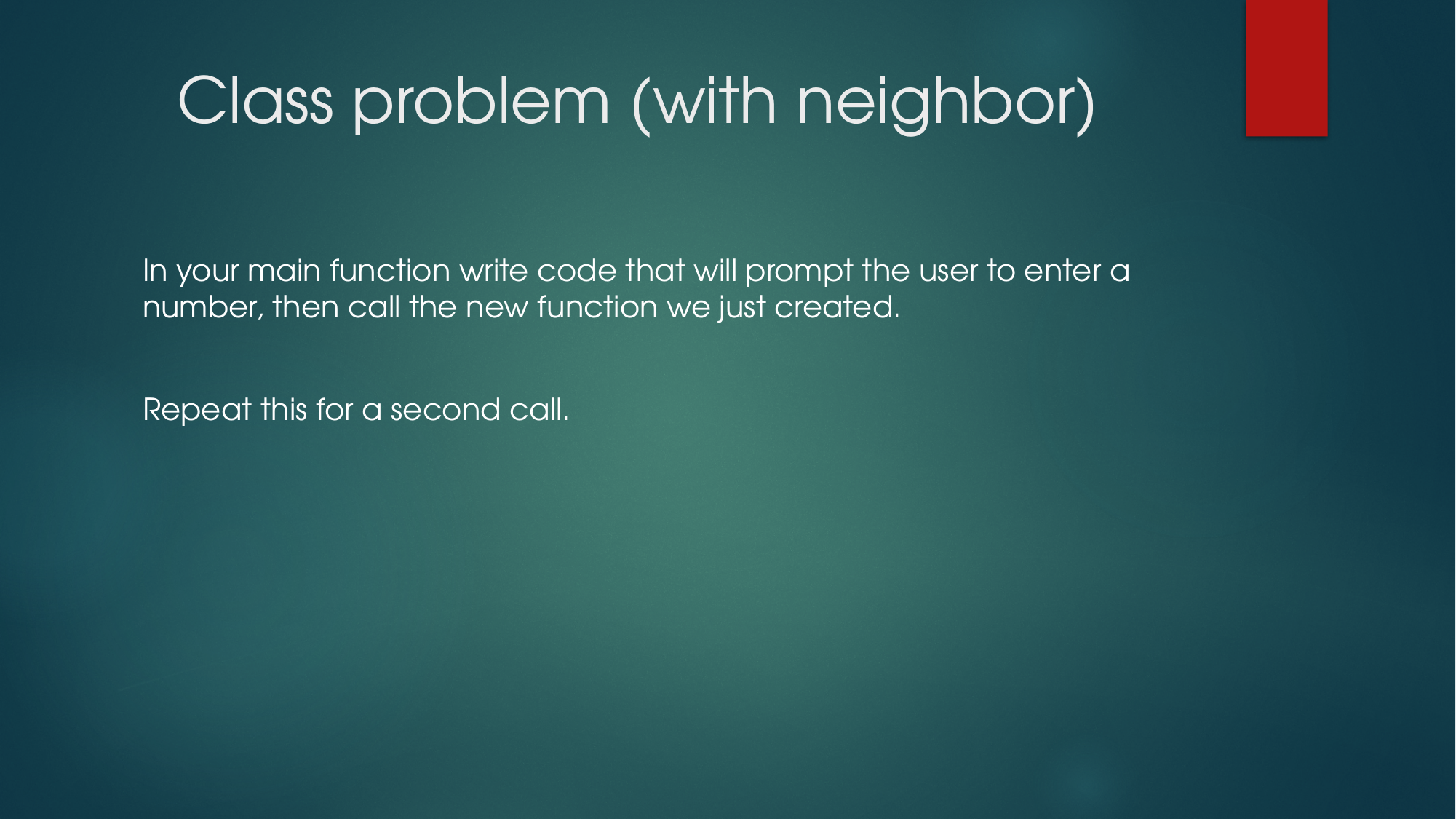

# Class problem (with neighbor)
In your main function write code that will prompt the user to enter a number, then call the new function we just created.

Repeat this for a second call.